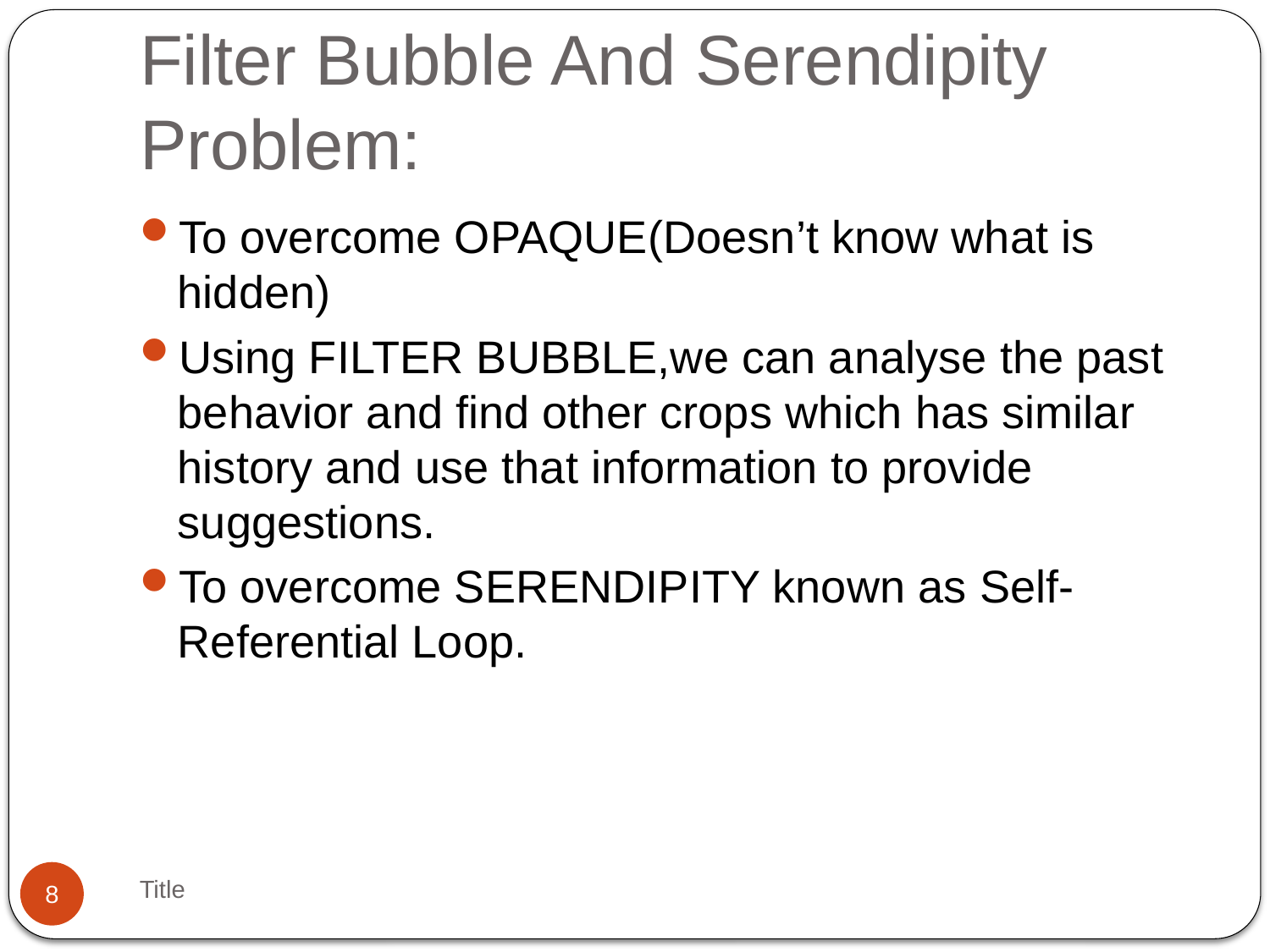

# Filter Bubble And Serendipity Problem:
To overcome OPAQUE(Doesn’t know what is hidden)
Using FILTER BUBBLE,we can analyse the past behavior and find other crops which has similar history and use that information to provide suggestions.
To overcome SERENDIPITY known as Self-Referential Loop.

Title
8